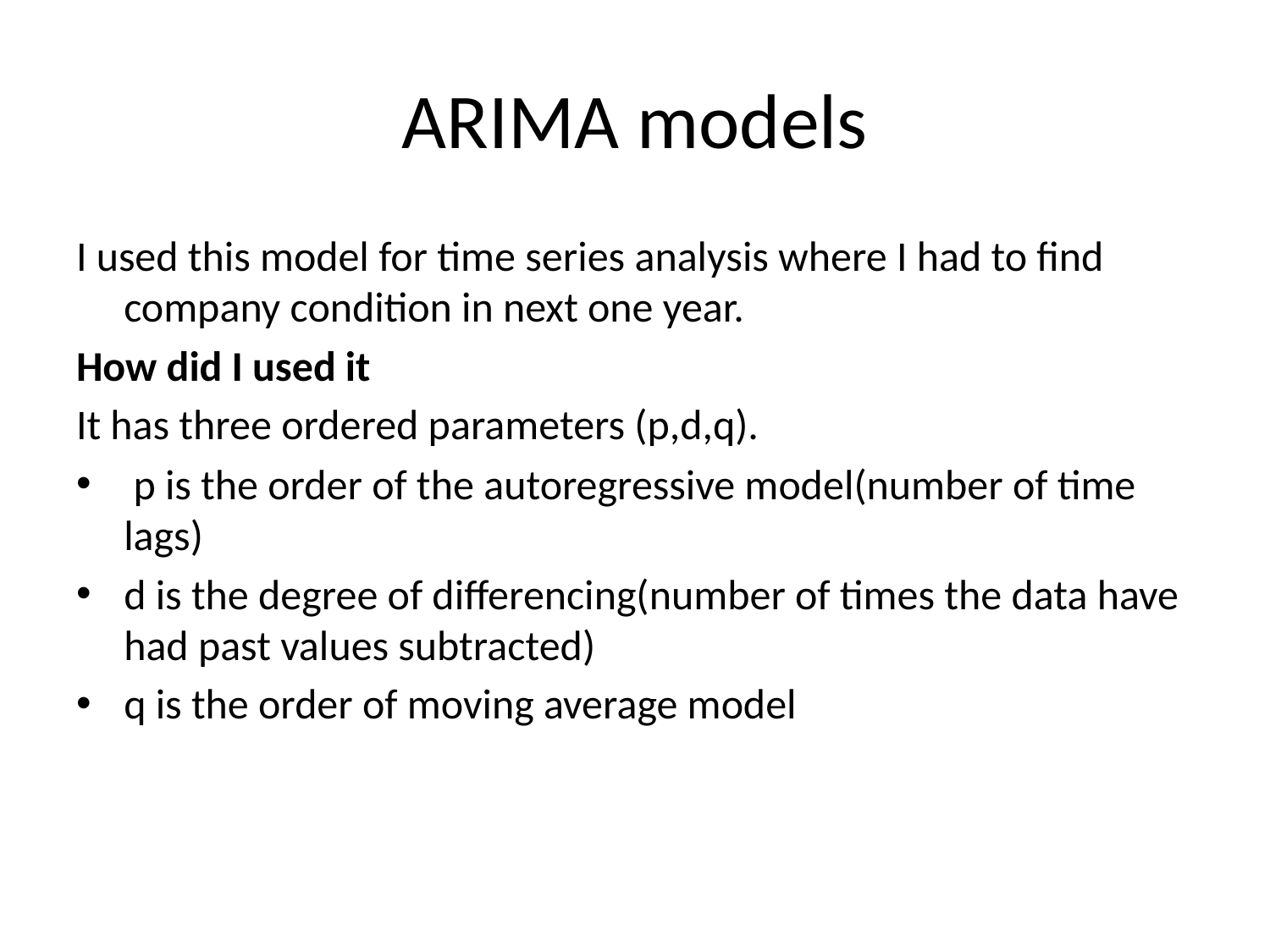

# ARIMA models
I used this model for time series analysis where I had to find company condition in next one year.
How did I used it
It has three ordered parameters (p,d,q).
 p is the order of the autoregressive model(number of time lags)
d is the degree of differencing(number of times the data have had past values subtracted)
q is the order of moving average model